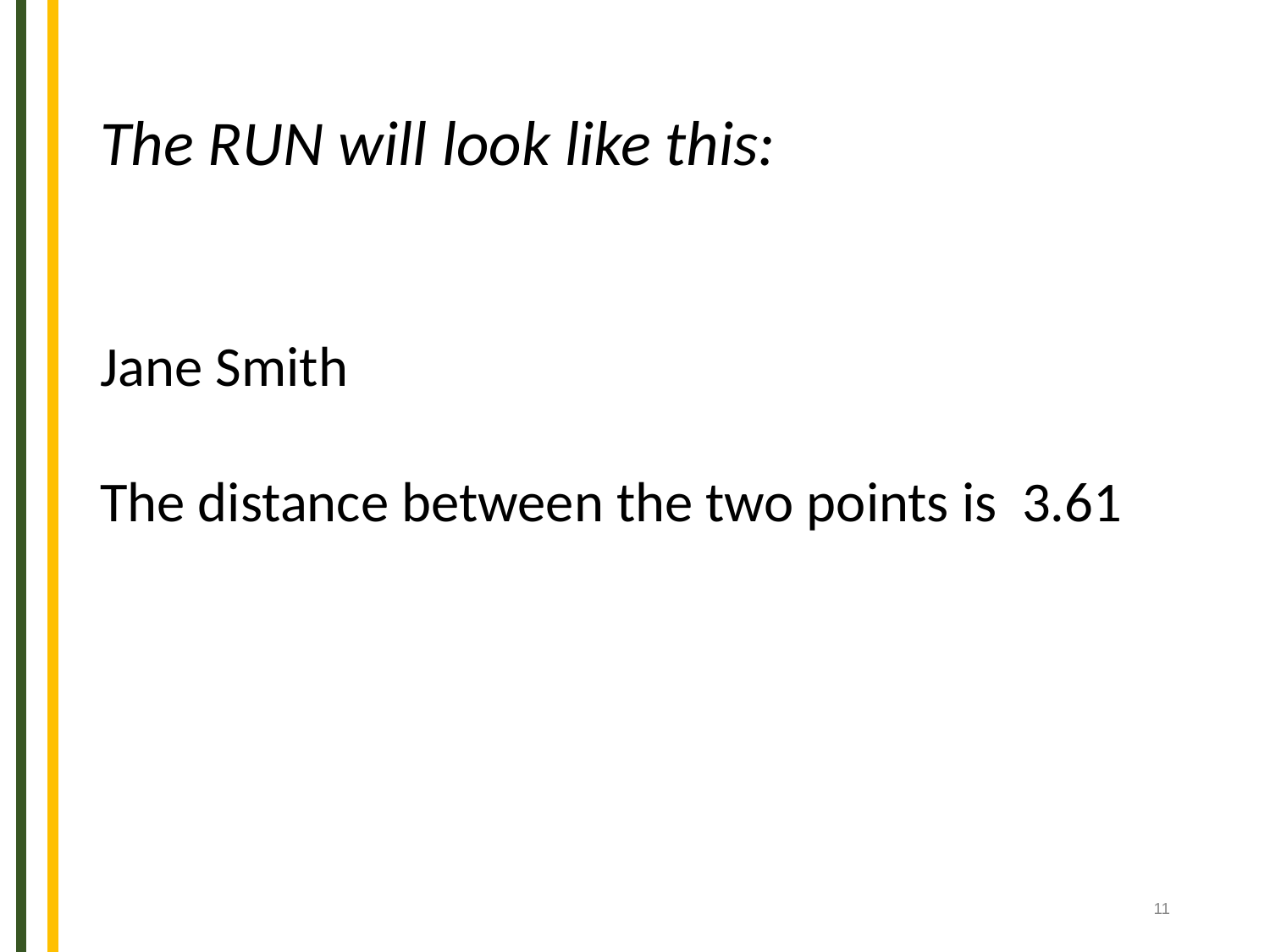

The RUN will look like this:

Jane Smith

The distance between the two points is  3.61

11